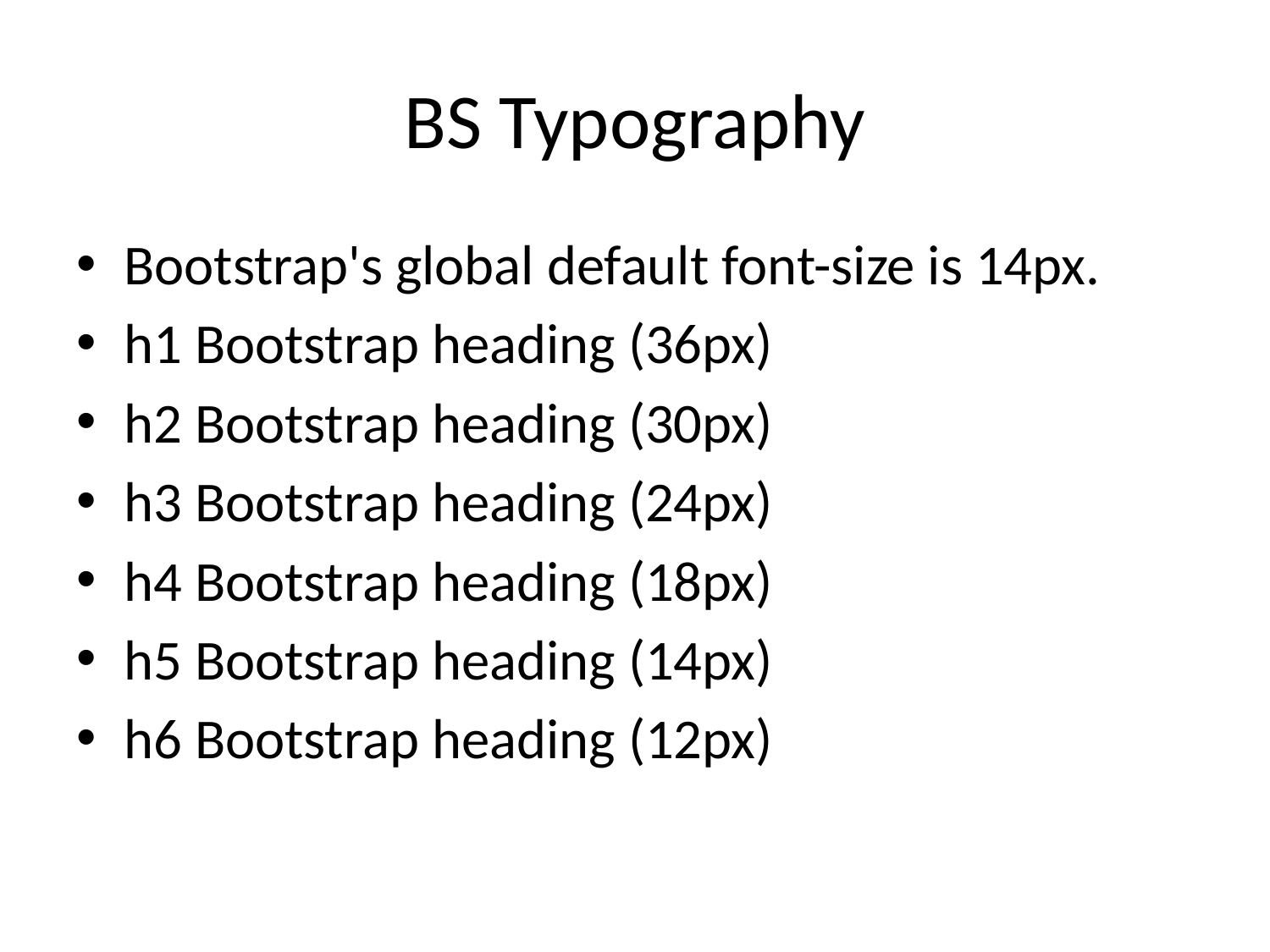

# BS Typography
Bootstrap's global default font-size is 14px.
h1 Bootstrap heading (36px)
h2 Bootstrap heading (30px)
h3 Bootstrap heading (24px)
h4 Bootstrap heading (18px)
h5 Bootstrap heading (14px)
h6 Bootstrap heading (12px)